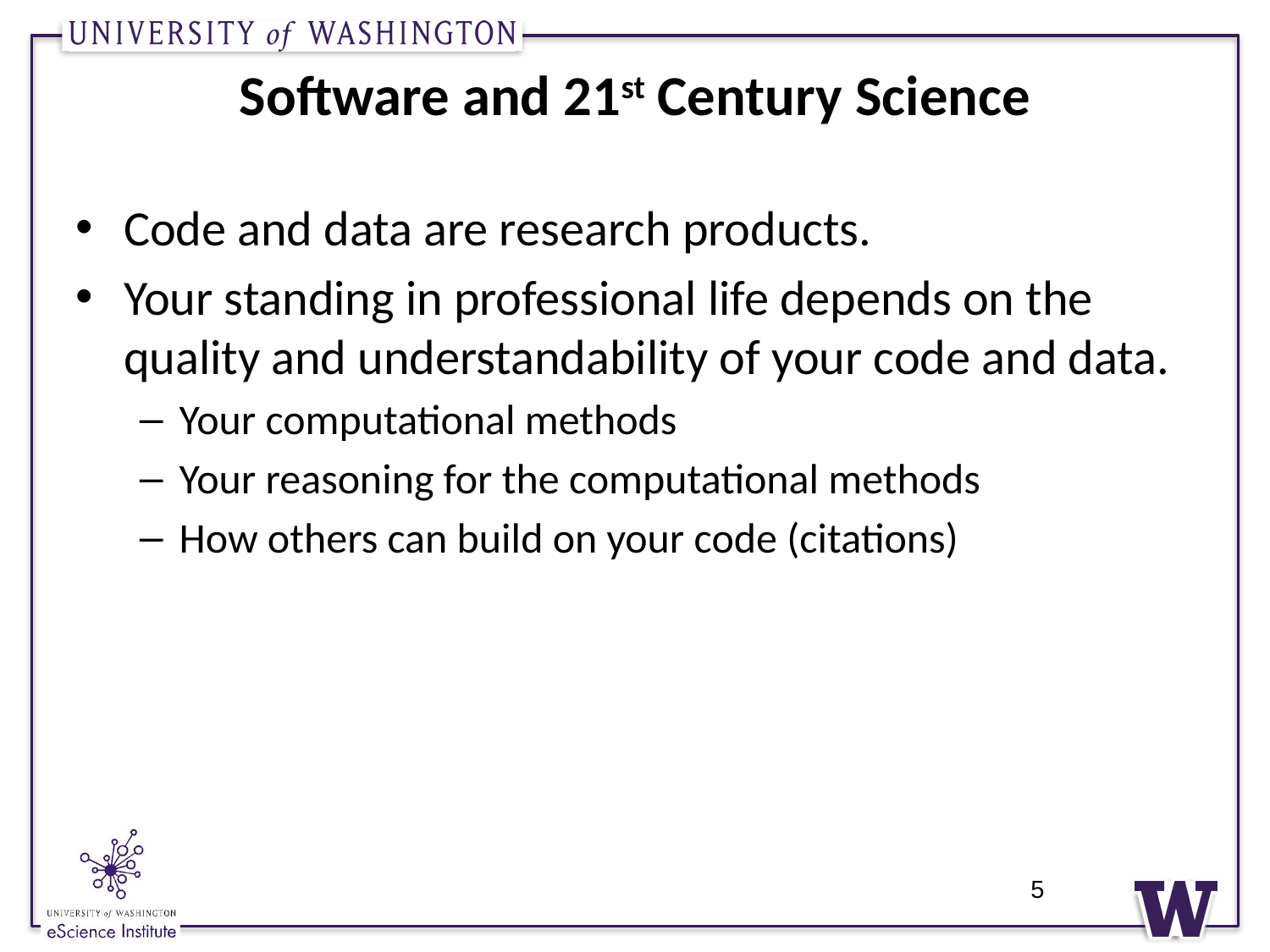

# Software and 21st Century Science
Code and data are research products.
Your standing in professional life depends on the quality and understandability of your code and data.
Your computational methods
Your reasoning for the computational methods
How others can build on your code (citations)

5